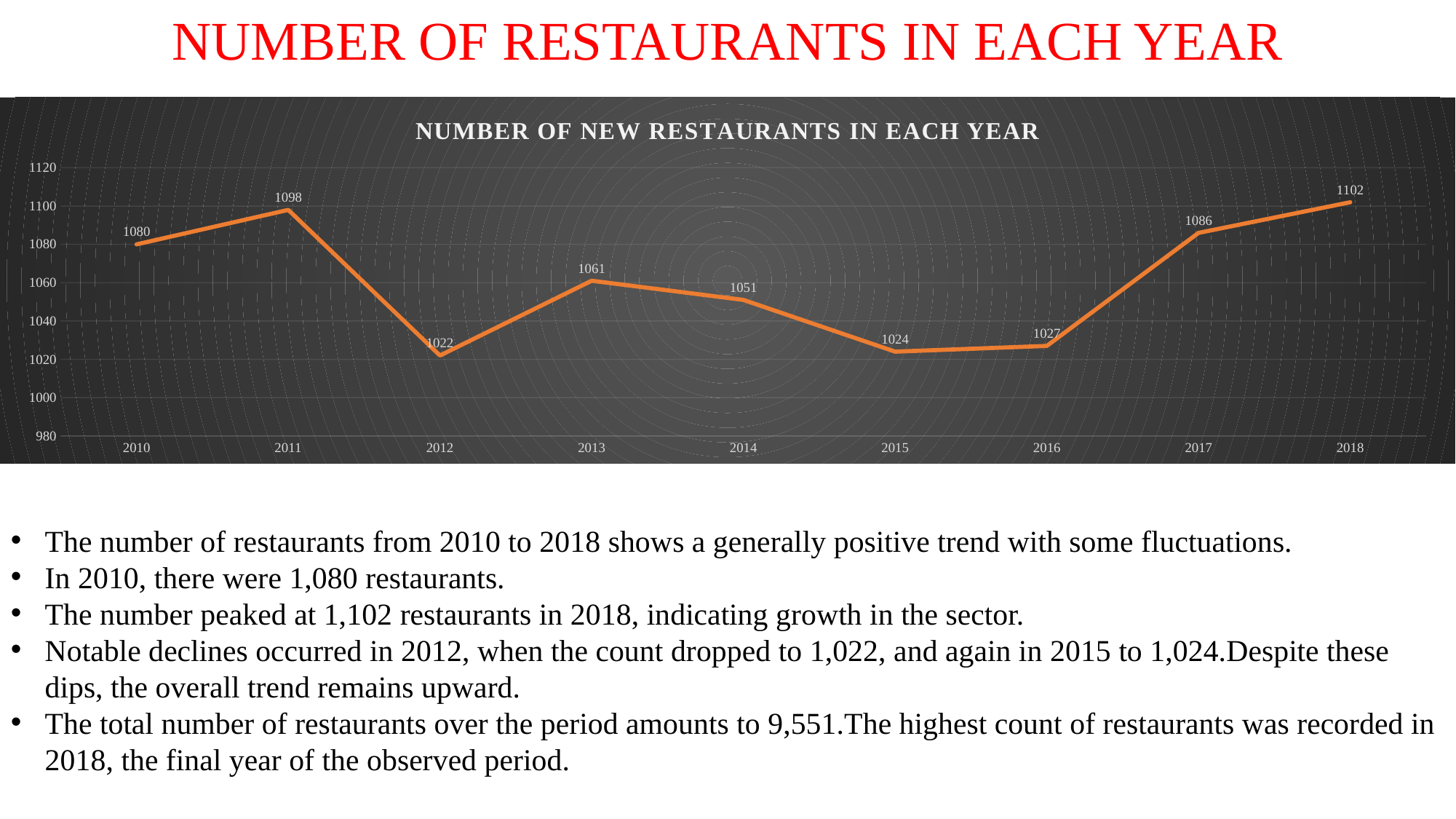

NUMBER OF RESTAURANTS IN EACH YEAR

### Chart: NUMBER OF NEW RESTAURANTS IN EACH YEAR

| Category | NUMBER OF RESTAURANTS |
|---|---|
| 2010 | 1080.0 |
| 2011 | 1098.0 |
| 2012 | 1022.0 |
| 2013 | 1061.0 |
| 2014 | 1051.0 |
| 2015 | 1024.0 |
| 2016 | 1027.0 |
| 2017 | 1086.0 |
| 2018 | 1102.0 |
The number of restaurants from 2010 to 2018 shows a generally positive trend with some fluctuations.
In 2010, there were 1,080 restaurants.
The number peaked at 1,102 restaurants in 2018, indicating growth in the sector.
Notable declines occurred in 2012, when the count dropped to 1,022, and again in 2015 to 1,024.Despite these dips, the overall trend remains upward.
The total number of restaurants over the period amounts to 9,551.The highest count of restaurants was recorded in 2018, the final year of the observed period.